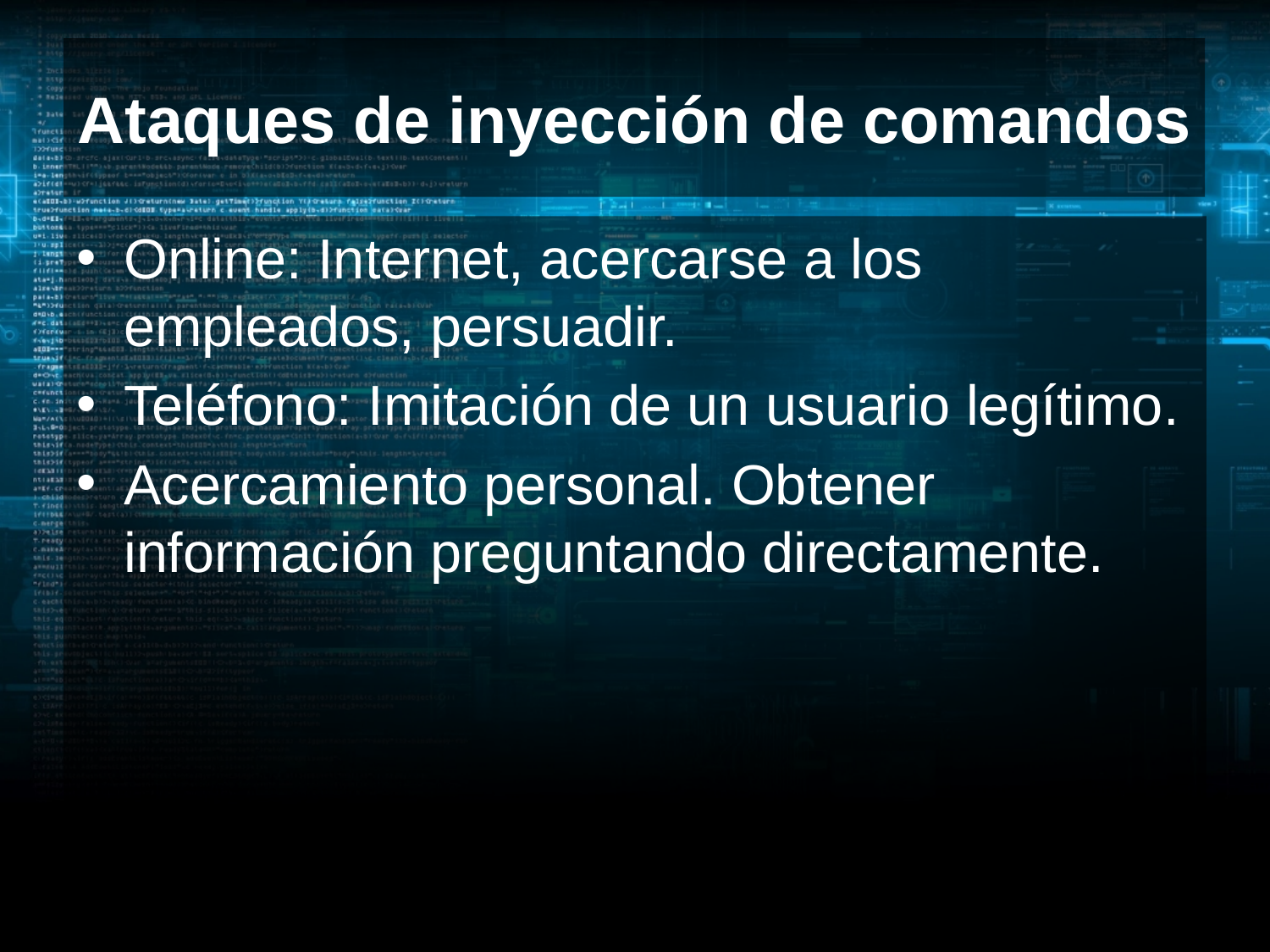

# Ataques de inyección de comandos
Online: Internet, acercarse a los empleados, persuadir.
Teléfono: Imitación de un usuario legítimo.
Acercamiento personal. Obtener información preguntando directamente.